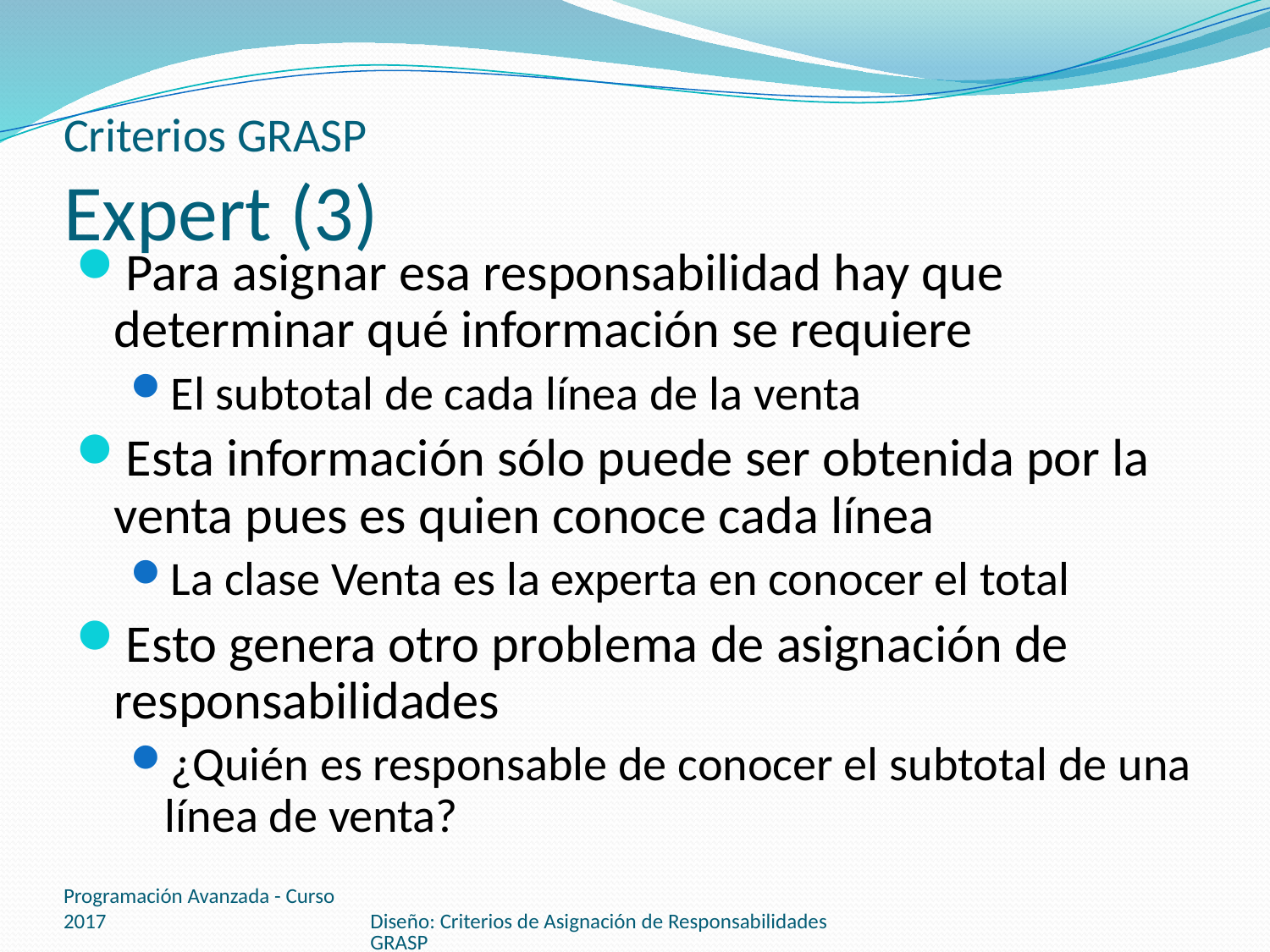

# Criterios GRASP Expert (3)
Para asignar esa responsabilidad hay que determinar qué información se requiere
El subtotal de cada línea de la venta
Esta información sólo puede ser obtenida por la venta pues es quien conoce cada línea
La clase Venta es la experta en conocer el total
Esto genera otro problema de asignación de responsabilidades
¿Quién es responsable de conocer el subtotal de una línea de venta?
Programación Avanzada - Curso 2017
Diseño: Criterios de Asignación de Responsabilidades GRASP